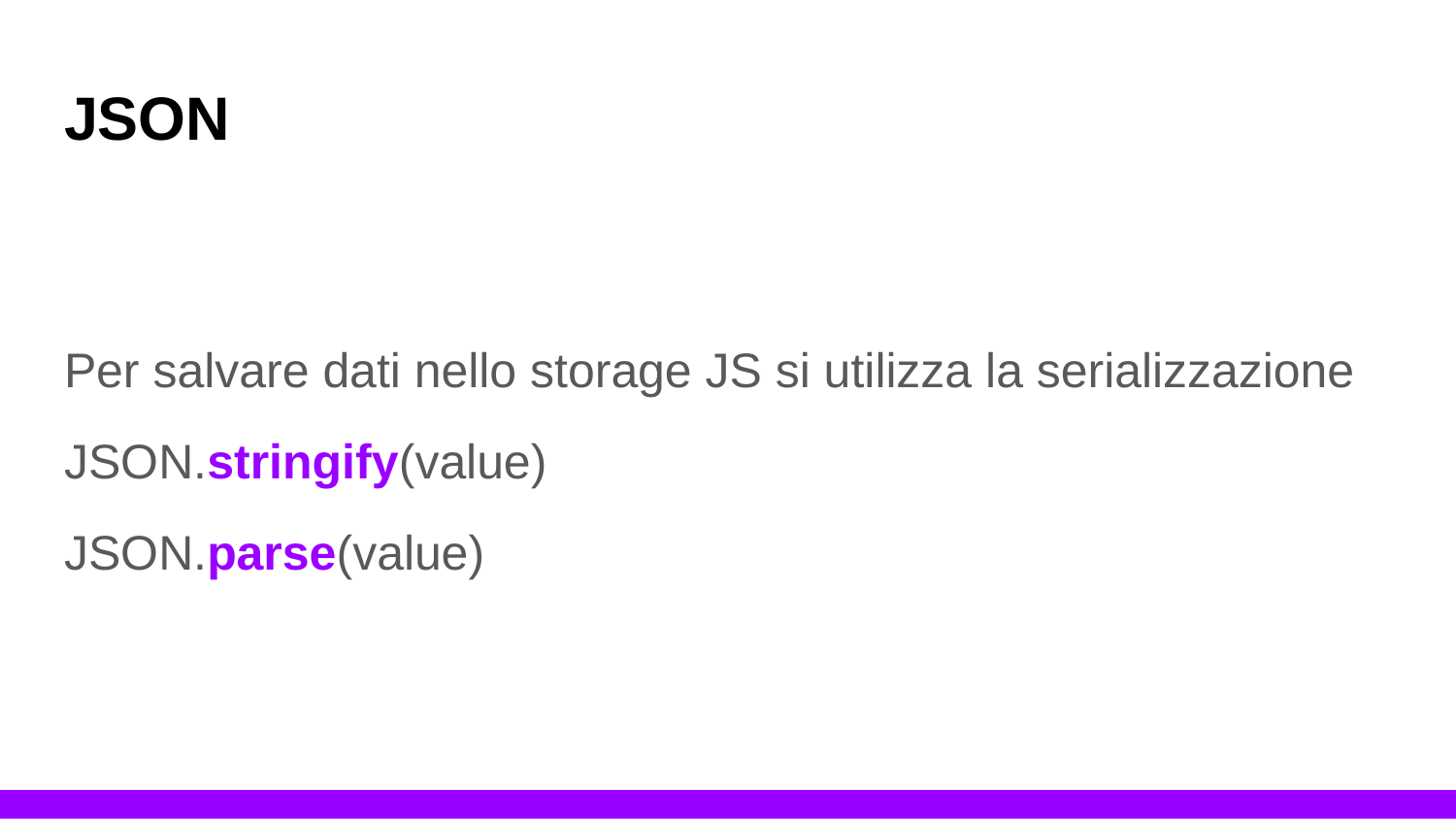

# JSON
Per salvare dati nello storage JS si utilizza la serializzazione
JSON.stringify(value)
JSON.parse(value)